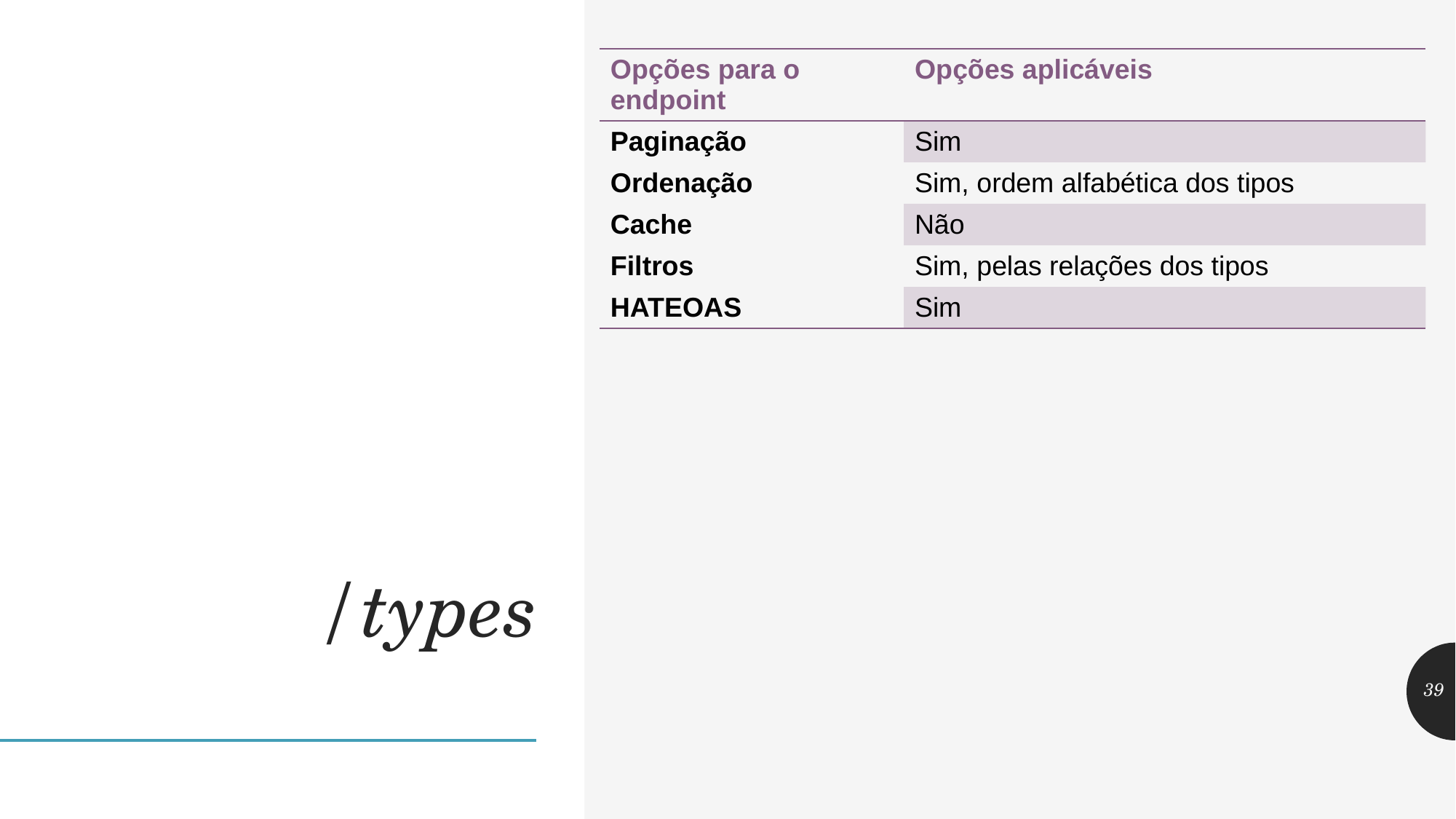

| Opções para o endpoint | Opções aplicáveis |
| --- | --- |
| Paginação | Sim |
| Ordenação | Sim, ordem alfabética dos tipos |
| Cache | Não |
| Filtros | Sim, pelas relações dos tipos |
| HATEOAS | Sim |
# /types
39